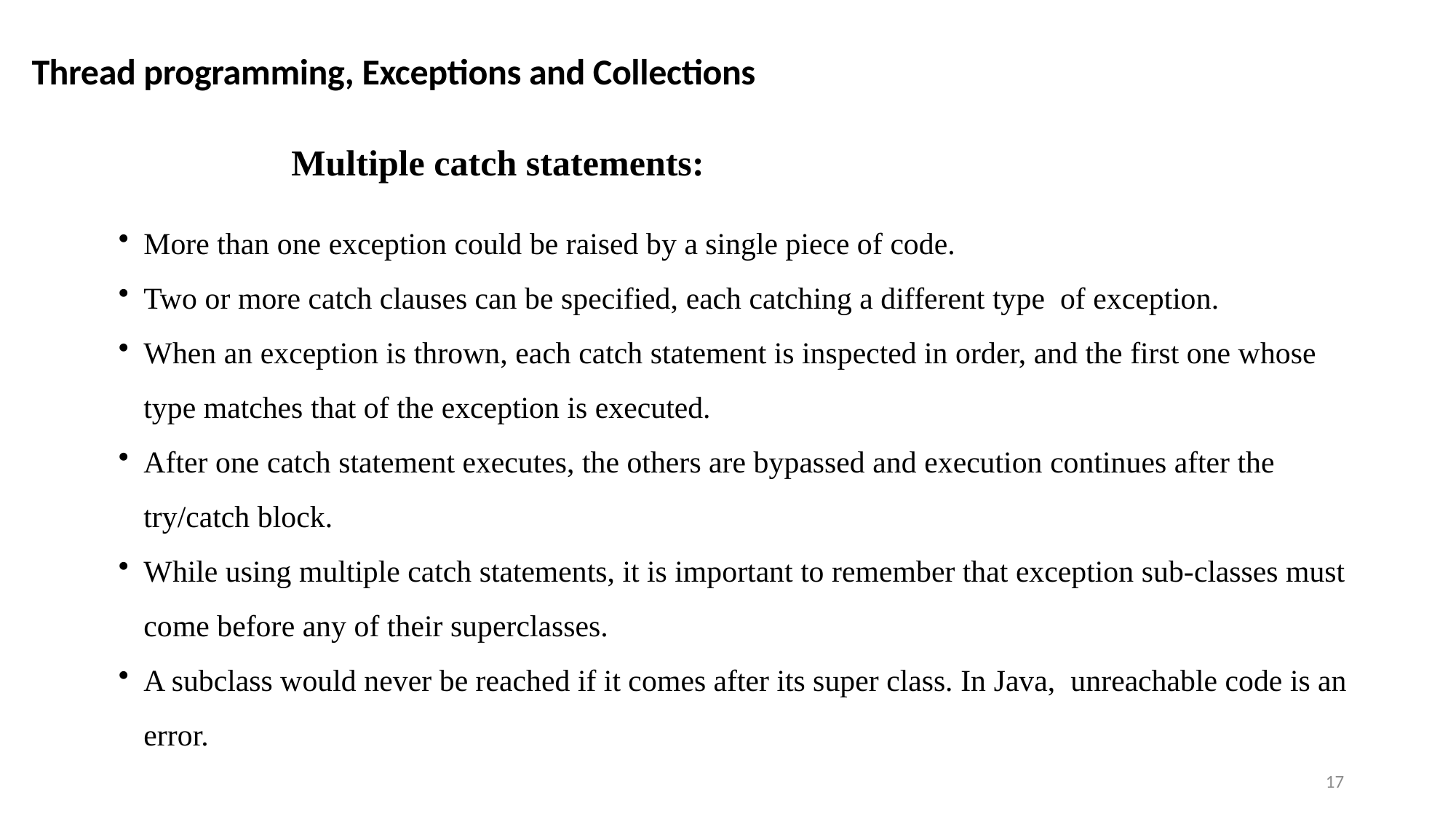

Thread programming, Exceptions and Collections
Multiple catch statements:
More than one exception could be raised by a single piece of code.
Two or more catch clauses can be specified, each catching a different type  of exception.
When an exception is thrown, each catch statement is inspected in order, and the first one whose type matches that of the exception is executed.
After one catch statement executes, the others are bypassed and execution continues after the try/catch block.
While using multiple catch statements, it is important to remember that exception sub-classes must come before any of their superclasses.
A subclass would never be reached if it comes after its super class. In Java,  unreachable code is an error.
17